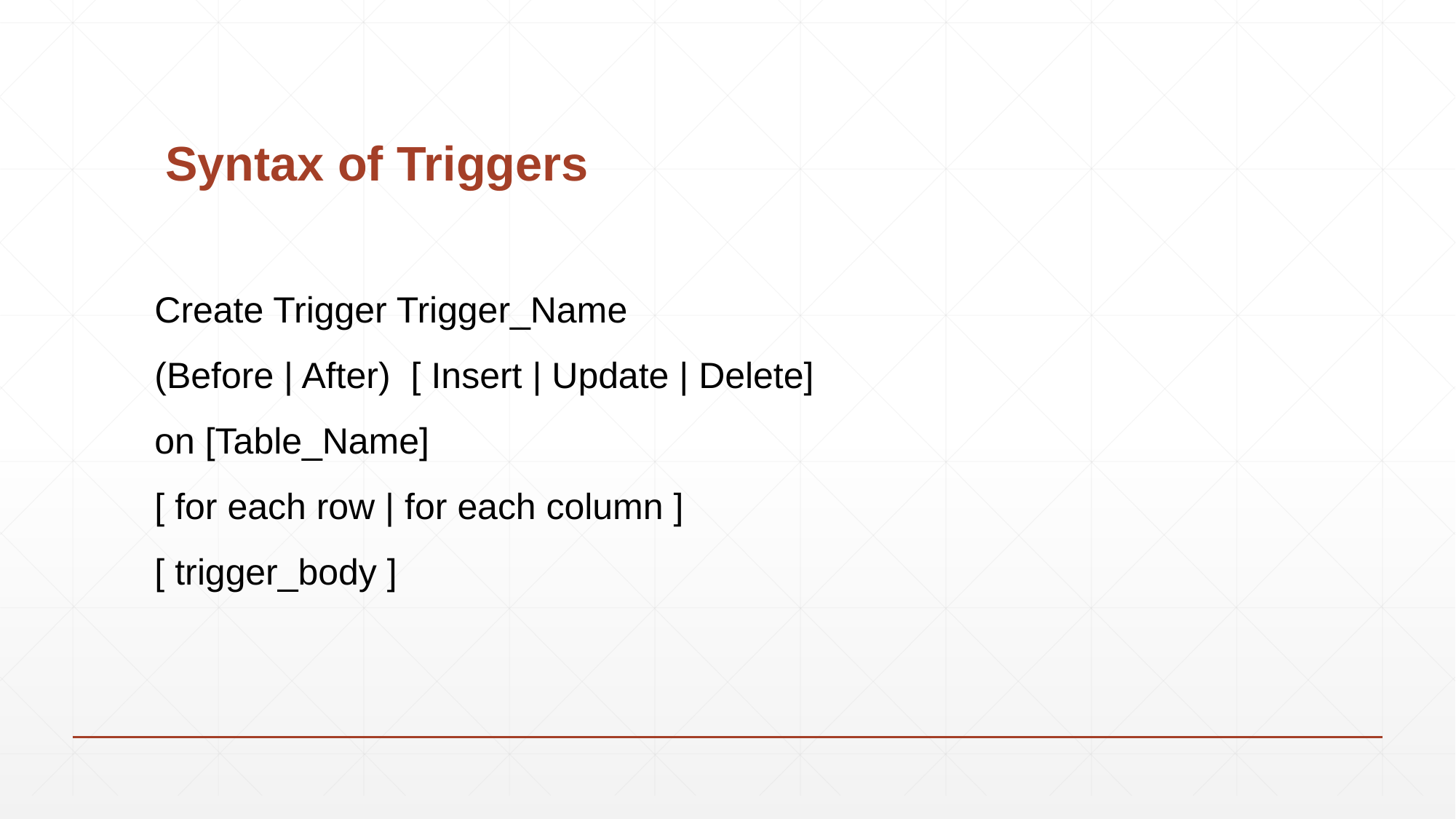

# Syntax of Triggers
Create Trigger Trigger_Name
(Before | After)  [ Insert | Update | Delete]
on [Table_Name]
[ for each row | for each column ]
[ trigger_body ]